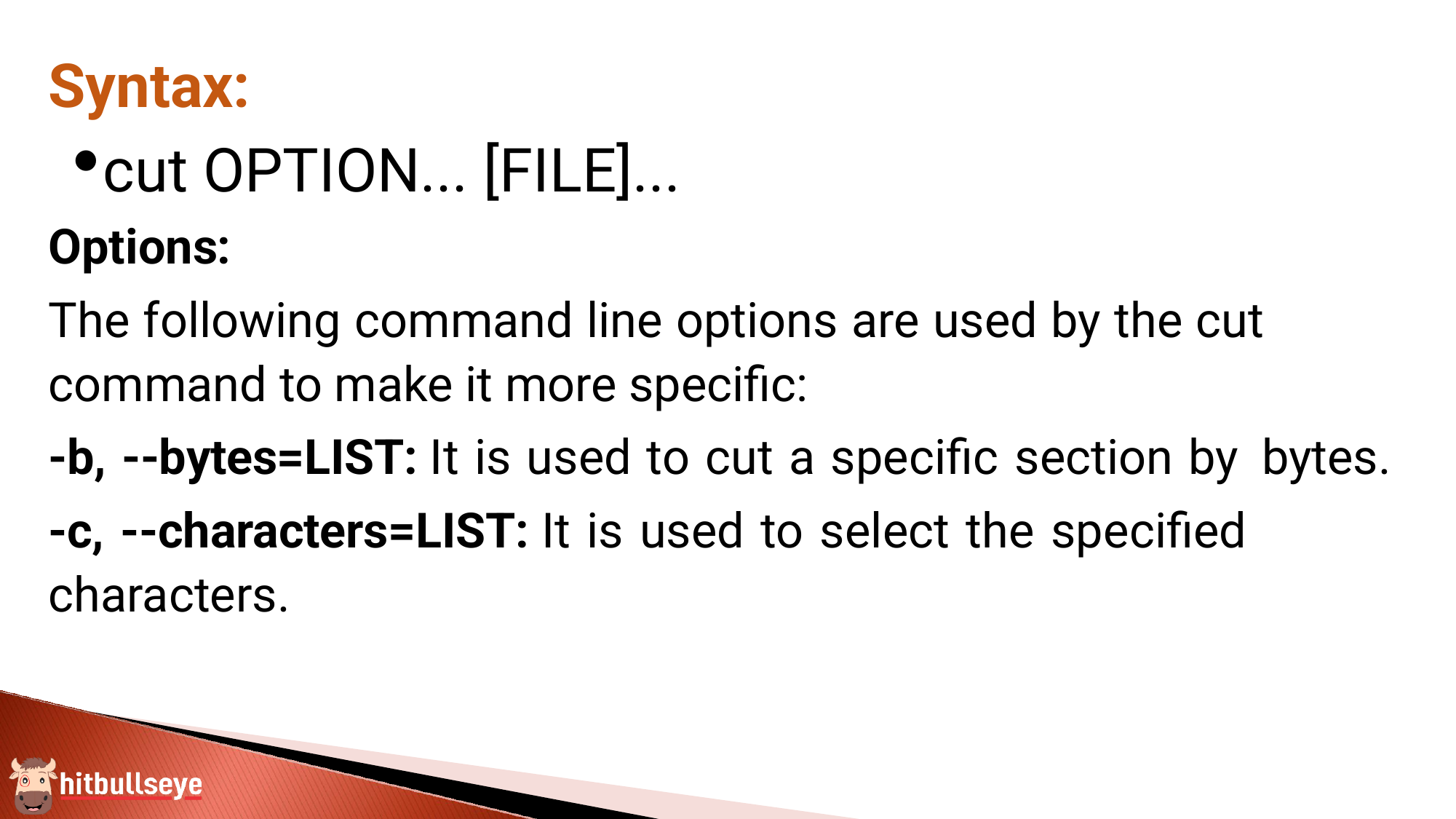

Syntax:
cut OPTION... [FILE]...
Options:
The following command line options are used by the cut  command to make it more specific:
-b, --bytes=LIST: It is used to cut a specific section by  bytes.
-c, --characters=LIST: It is used to select the specified  characters.